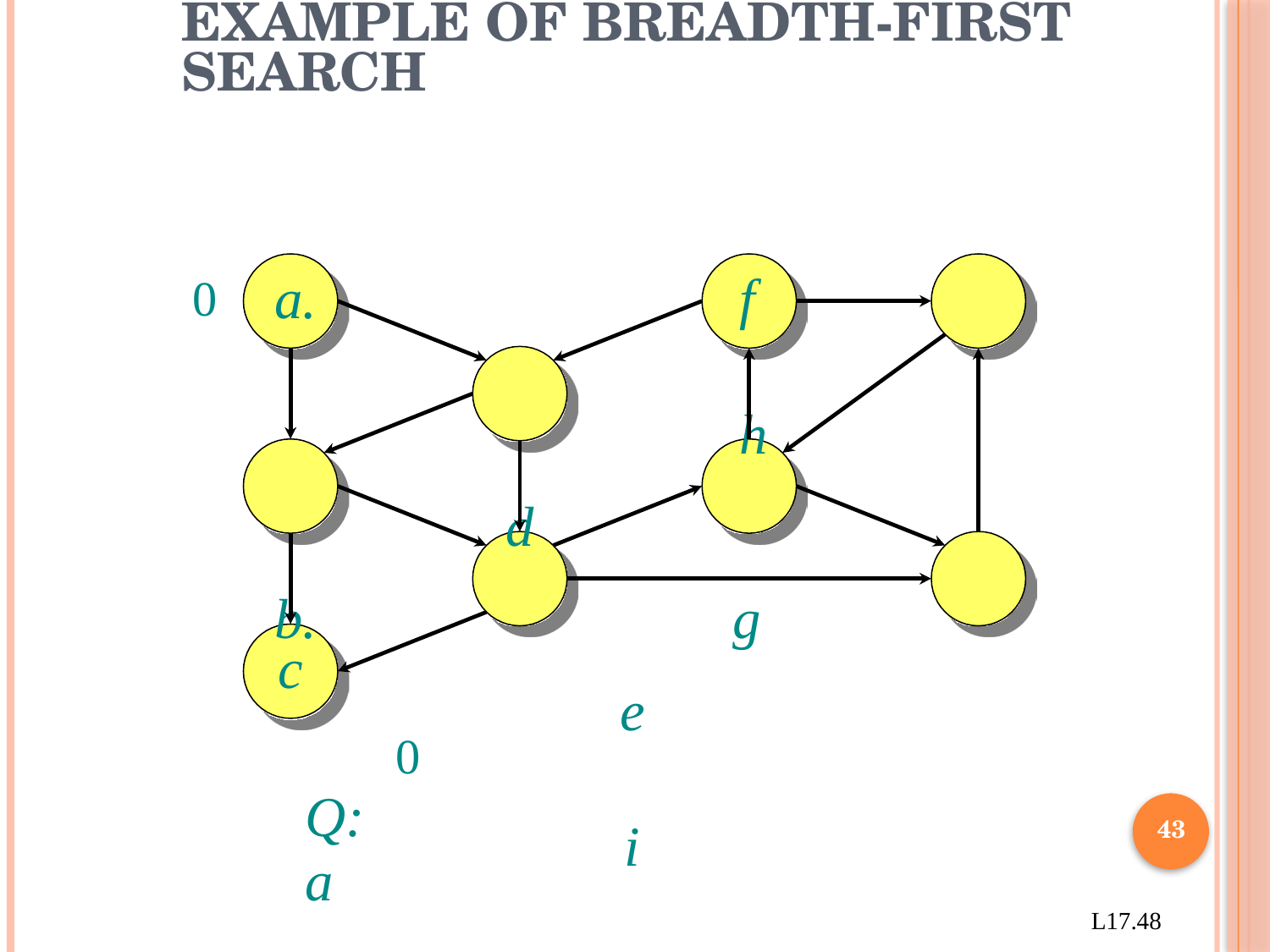

# Example of breadth-first  search
f	h
d
g
e	i

0

c
0
Q:	a
43
L17.48